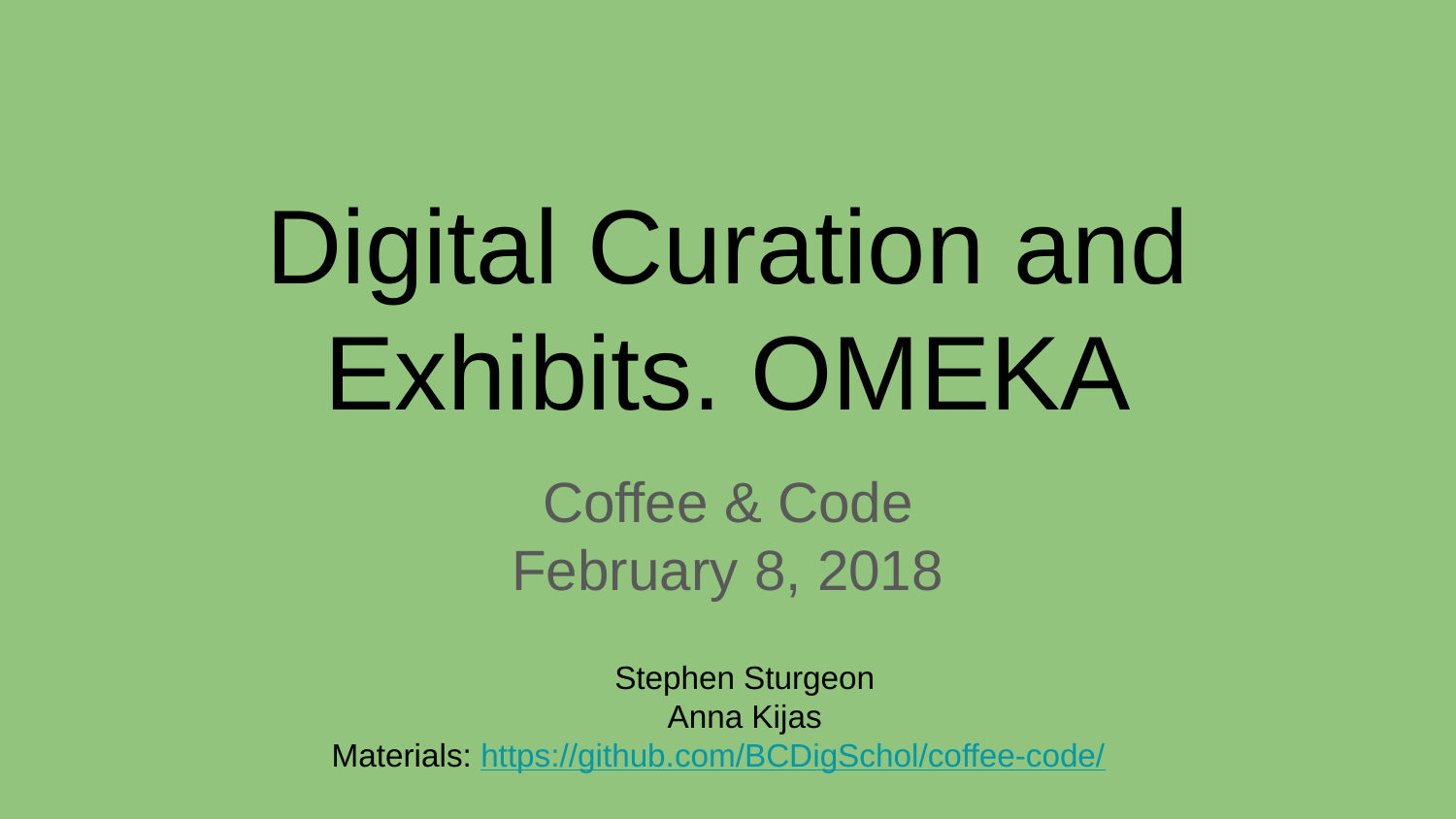

# Digital Curation and Exhibits. OMEKA
Coffee & Code
February 8, 2018
Stephen Sturgeon
Anna Kijas
Materials: https://github.com/BCDigSchol/coffee-code/